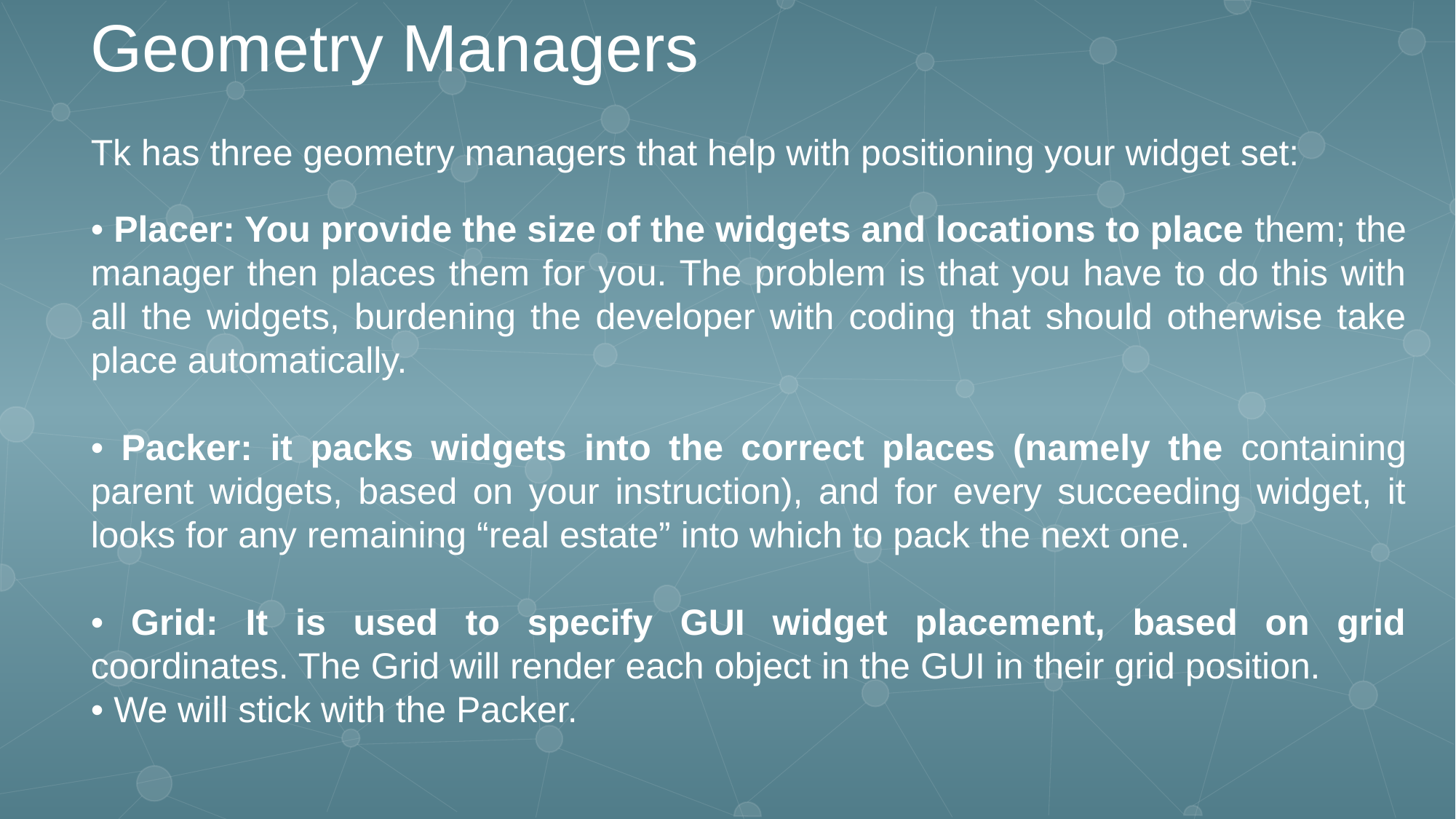

Geometry Managers

Tk has three geometry managers that help with positioning your widget set:

• Placer: You provide the size of the widgets and locations to place them; the manager then places them for you. The problem is that you have to do this with all the widgets, burdening the developer with coding that should otherwise take place automatically.

• Packer: it packs widgets into the correct places (namely the containing parent widgets, based on your instruction), and for every succeeding widget, it looks for any remaining “real estate” into which to pack the next one.

• Grid: It is used to specify GUI widget placement, based on grid coordinates. The Grid will render each object in the GUI in their grid position.
• We will stick with the Packer.